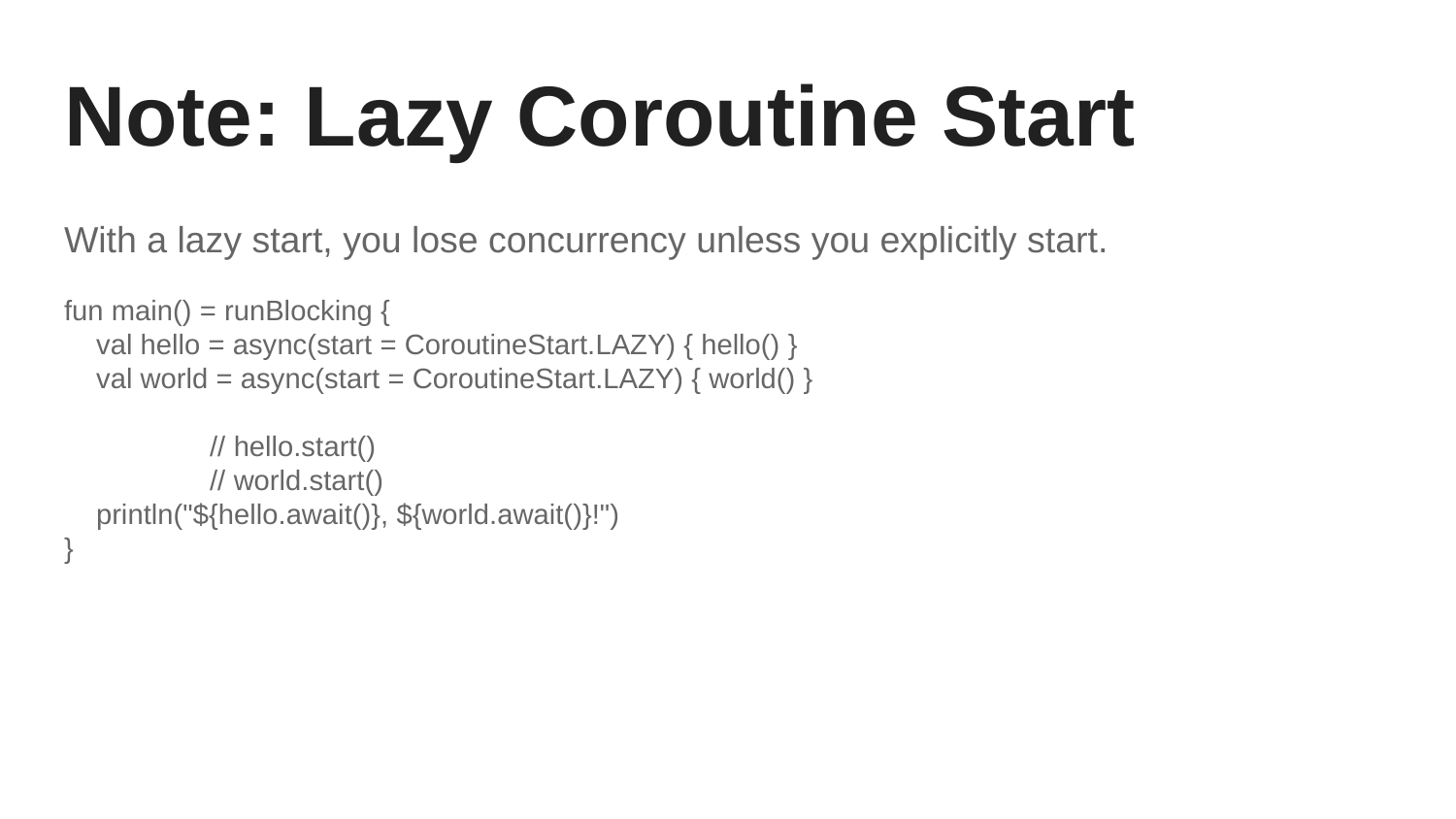

# Note: Lazy Coroutine Start
With a lazy start, you lose concurrency unless you explicitly start.
fun main() = runBlocking {
    val hello = async(start = CoroutineStart.LAZY) { hello() }
    val world = async(start = CoroutineStart.LAZY) { world() }

	// hello.start()
	// world.start()
    println("${hello.await()}, ${world.await()}!")
}